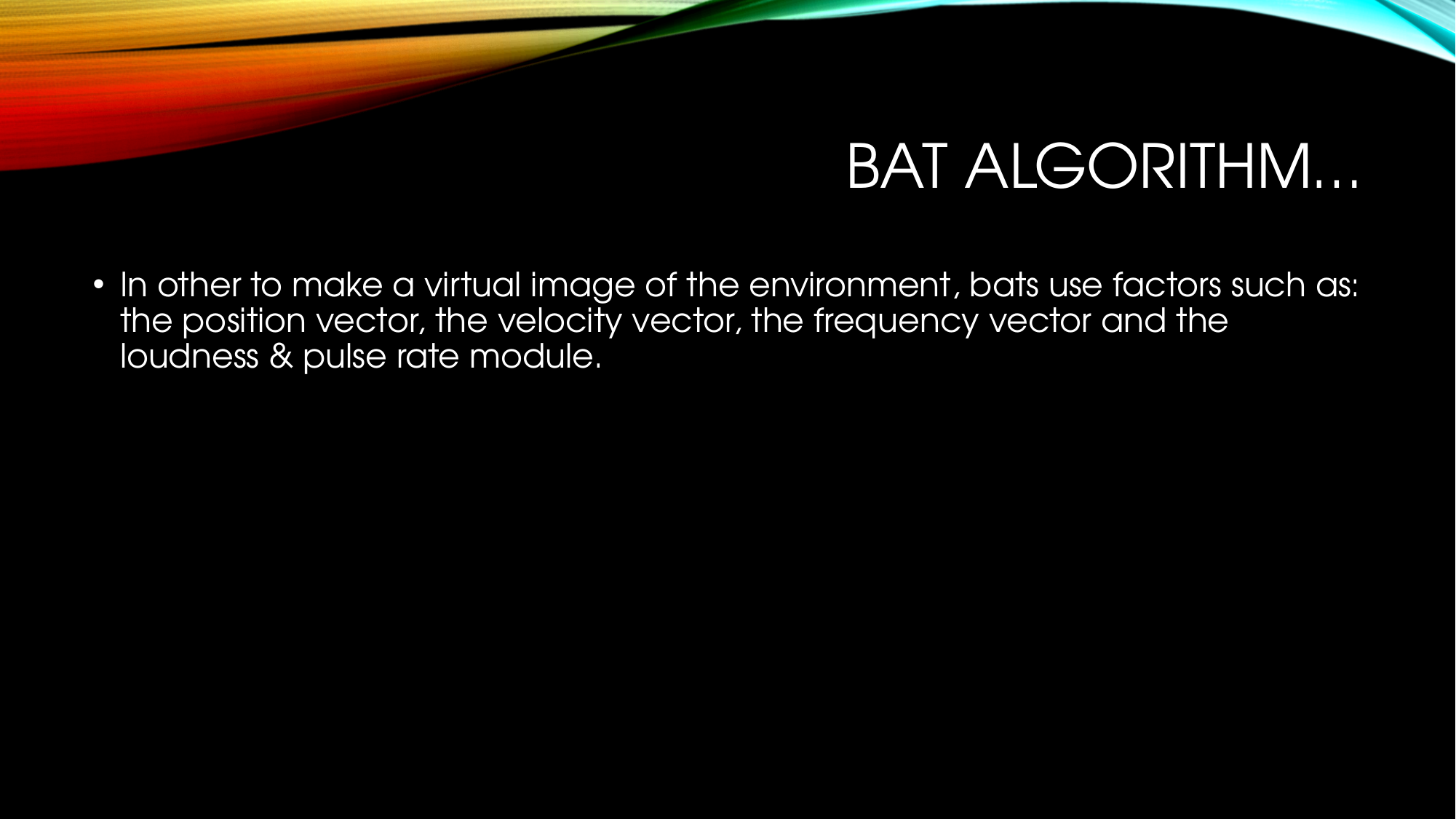

# bat algorithm…
In other to make a virtual image of the environment, bats use factors such as: the position vector, the velocity vector, the frequency vector and the loudness & pulse rate module.